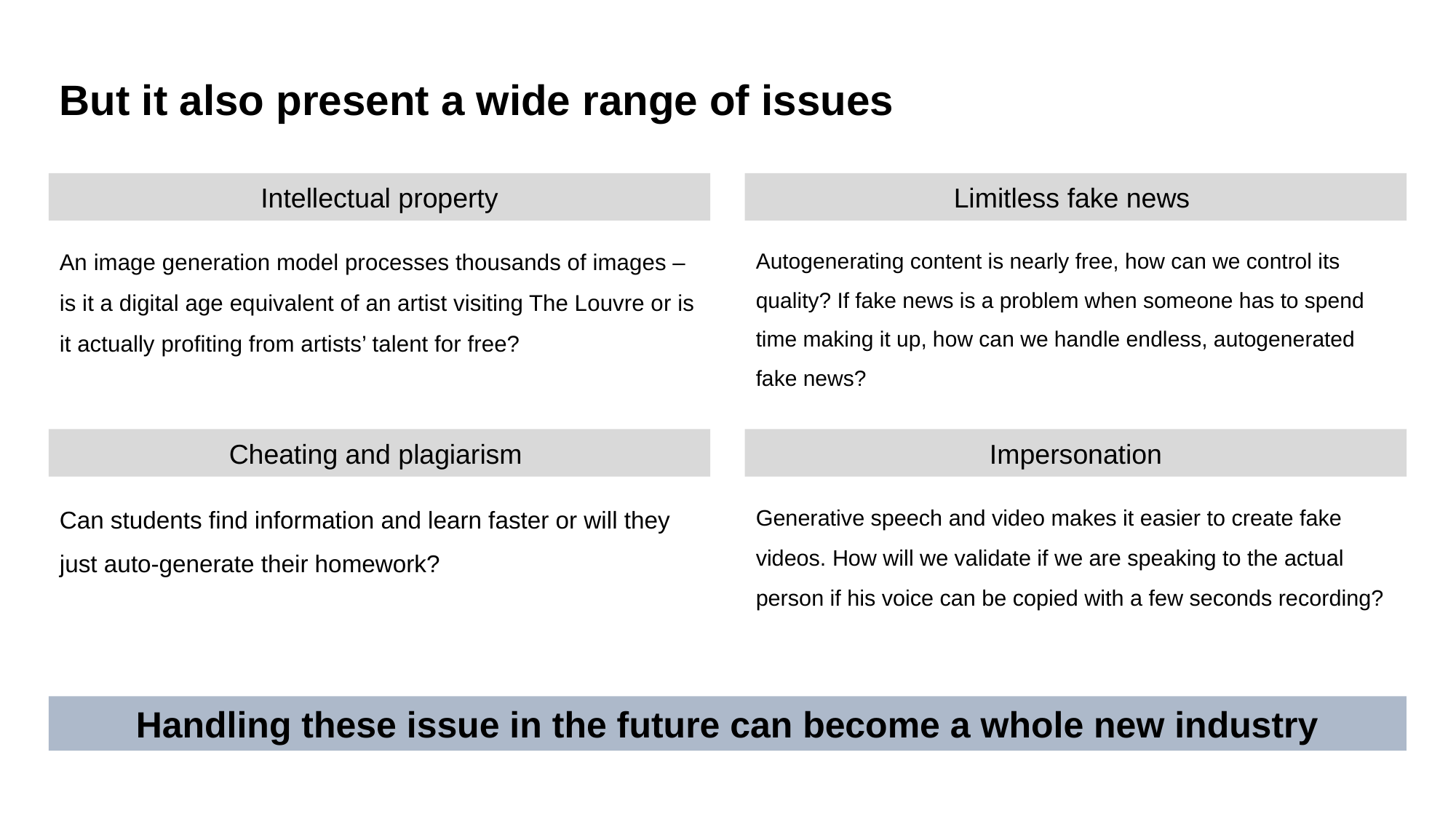

But it also present a wide range of issues
Intellectual property
Limitless fake news
An image generation model processes thousands of images – is it a digital age equivalent of an artist visiting The Louvre or is it actually profiting from artists’ talent for free?

Autogenerating content is nearly free, how can we control its quality? If fake news is a problem when someone has to spend time making it up, how can we handle endless, autogenerated fake news?

Cheating and plagiarism
Impersonation
Can students find information and learn faster or will they just auto-generate their homework?

Generative speech and video makes it easier to create fake videos. How will we validate if we are speaking to the actual person if his voice can be copied with a few seconds recording?

Handling these issue in the future can become a whole new industry